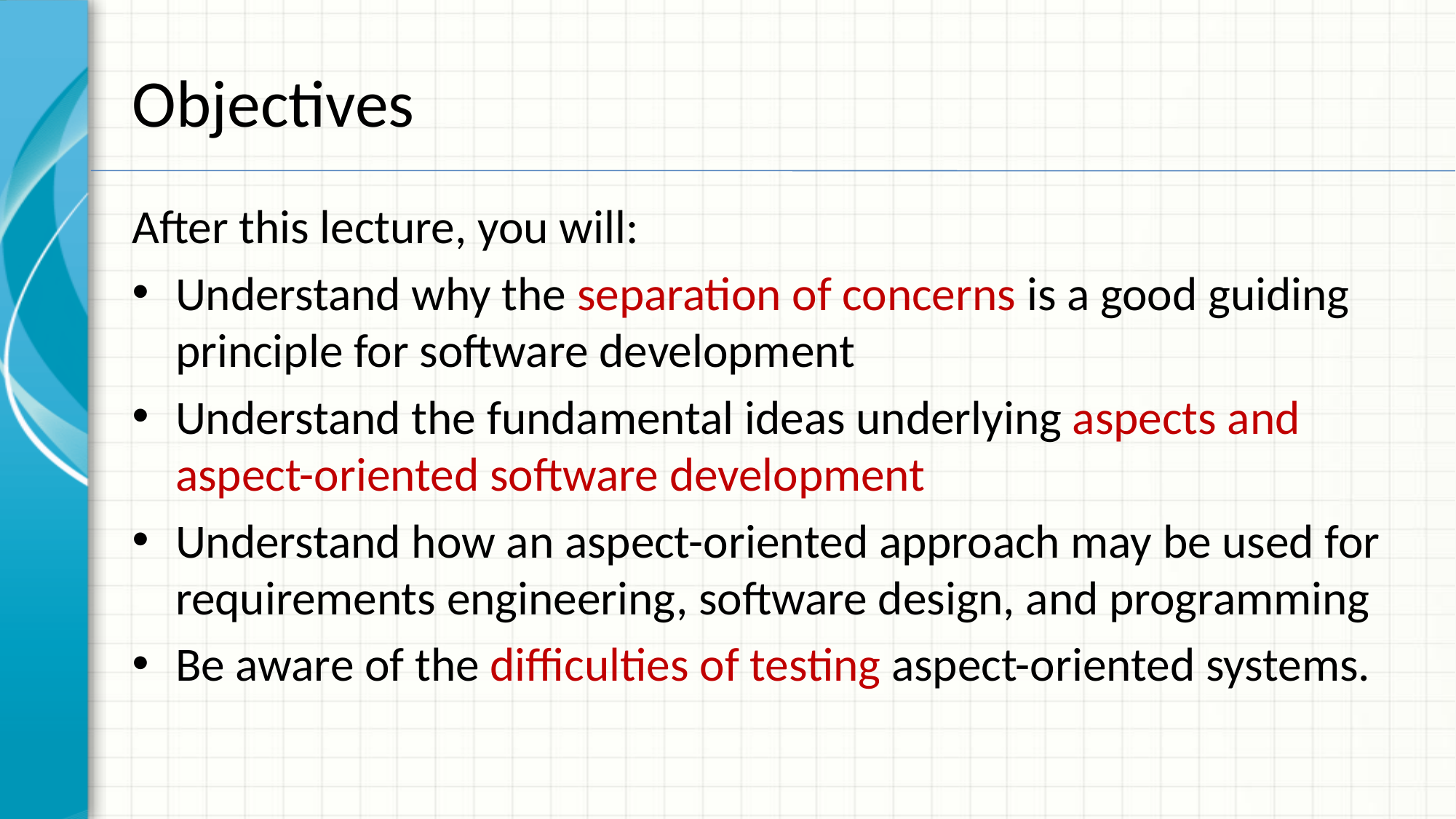

# Objectives
After this lecture, you will:
Understand why the separation of concerns is a good guiding principle for software development
Understand the fundamental ideas underlying aspects and aspect-oriented software development
Understand how an aspect-oriented approach may be used for requirements engineering, software design, and programming
Be aware of the difficulties of testing aspect-oriented systems.